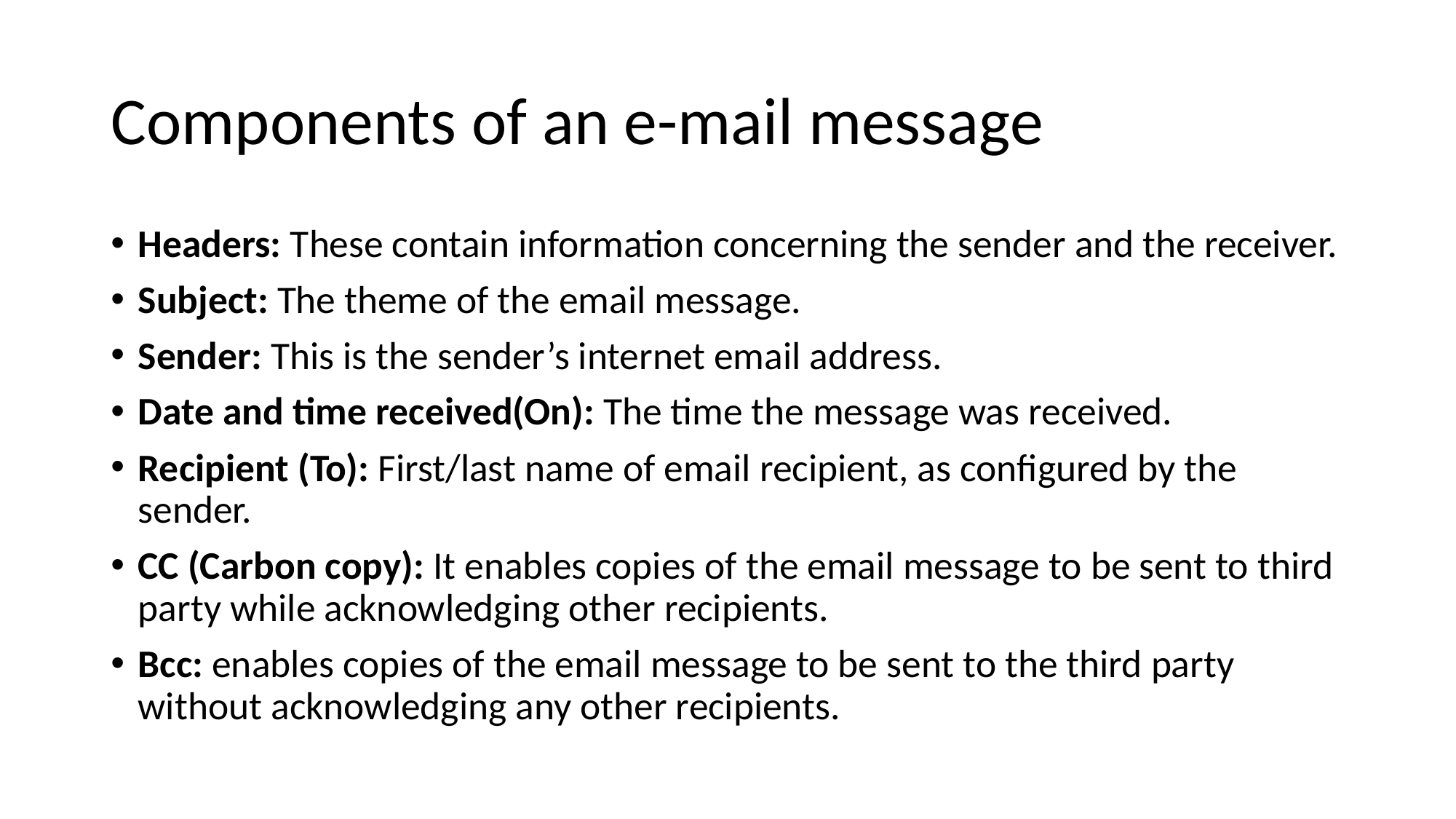

# Components of an e-mail message
Headers: These contain information concerning the sender and the receiver.
Subject: The theme of the email message.
Sender: This is the sender’s internet email address.
Date and time received(On): The time the message was received.
Recipient (To): First/last name of email recipient, as configured by the sender.
CC (Carbon copy): It enables copies of the email message to be sent to third party while acknowledging other recipients.
Bcc: enables copies of the email message to be sent to the third party without acknowledging any other recipients.